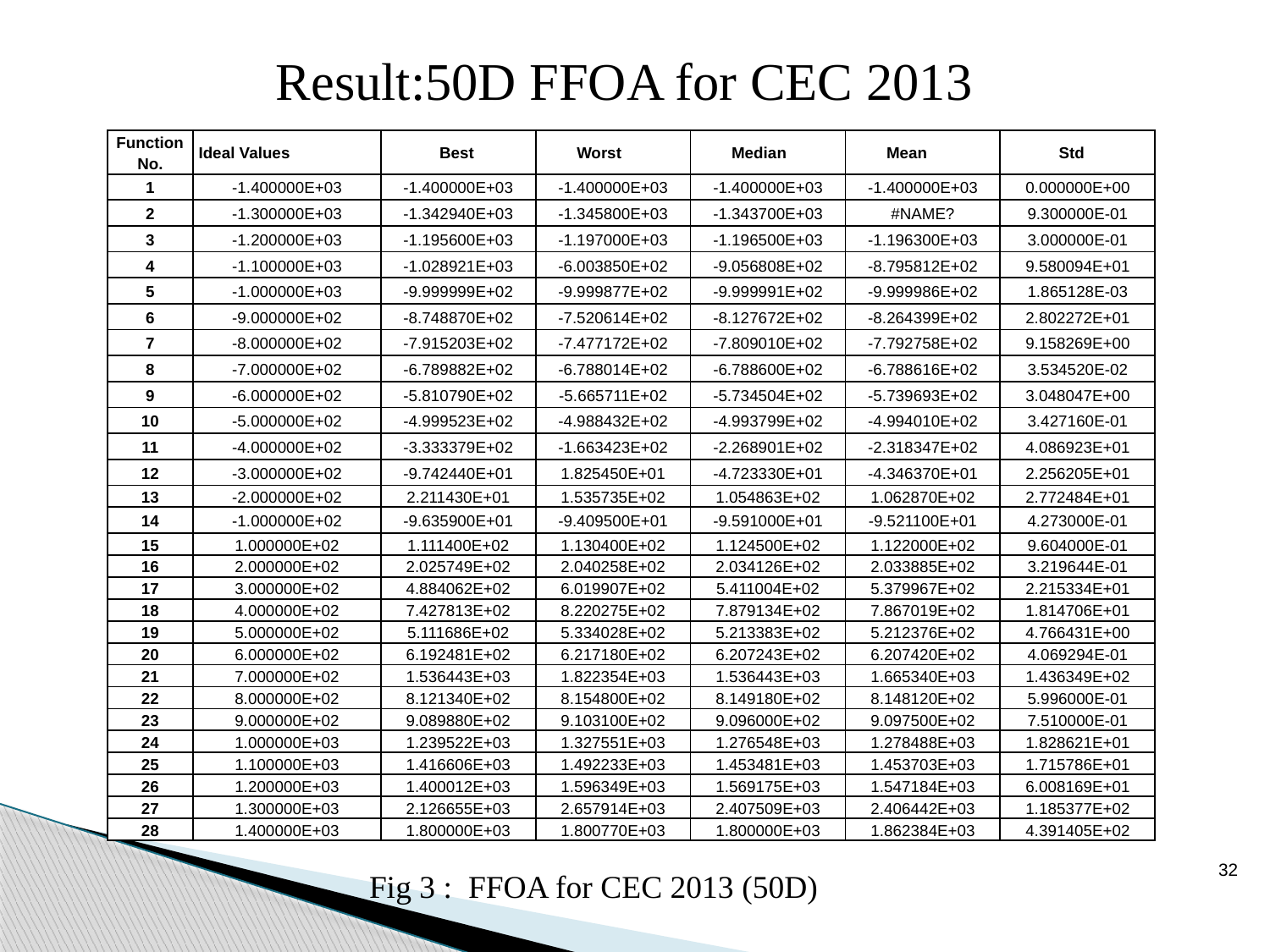

Result:50D FFOA for CEC 2013
| Function No. | Ideal Values | Best | Worst | Median | Mean | Std |
| --- | --- | --- | --- | --- | --- | --- |
| 1 | -1.400000E+03 | -1.400000E+03 | -1.400000E+03 | -1.400000E+03 | -1.400000E+03 | 0.000000E+00 |
| 2 | -1.300000E+03 | -1.342940E+03 | -1.345800E+03 | -1.343700E+03 | #NAME? | 9.300000E-01 |
| 3 | -1.200000E+03 | -1.195600E+03 | -1.197000E+03 | -1.196500E+03 | -1.196300E+03 | 3.000000E-01 |
| 4 | -1.100000E+03 | -1.028921E+03 | -6.003850E+02 | -9.056808E+02 | -8.795812E+02 | 9.580094E+01 |
| 5 | -1.000000E+03 | -9.999999E+02 | -9.999877E+02 | -9.999991E+02 | -9.999986E+02 | 1.865128E-03 |
| 6 | -9.000000E+02 | -8.748870E+02 | -7.520614E+02 | -8.127672E+02 | -8.264399E+02 | 2.802272E+01 |
| 7 | -8.000000E+02 | -7.915203E+02 | -7.477172E+02 | -7.809010E+02 | -7.792758E+02 | 9.158269E+00 |
| 8 | -7.000000E+02 | -6.789882E+02 | -6.788014E+02 | -6.788600E+02 | -6.788616E+02 | 3.534520E-02 |
| 9 | -6.000000E+02 | -5.810790E+02 | -5.665711E+02 | -5.734504E+02 | -5.739693E+02 | 3.048047E+00 |
| 10 | -5.000000E+02 | -4.999523E+02 | -4.988432E+02 | -4.993799E+02 | -4.994010E+02 | 3.427160E-01 |
| 11 | -4.000000E+02 | -3.333379E+02 | -1.663423E+02 | -2.268901E+02 | -2.318347E+02 | 4.086923E+01 |
| 12 | -3.000000E+02 | -9.742440E+01 | 1.825450E+01 | -4.723330E+01 | -4.346370E+01 | 2.256205E+01 |
| 13 | -2.000000E+02 | 2.211430E+01 | 1.535735E+02 | 1.054863E+02 | 1.062870E+02 | 2.772484E+01 |
| 14 | -1.000000E+02 | -9.635900E+01 | -9.409500E+01 | -9.591000E+01 | -9.521100E+01 | 4.273000E-01 |
| 15 | 1.000000E+02 | 1.111400E+02 | 1.130400E+02 | 1.124500E+02 | 1.122000E+02 | 9.604000E-01 |
| 16 | 2.000000E+02 | 2.025749E+02 | 2.040258E+02 | 2.034126E+02 | 2.033885E+02 | 3.219644E-01 |
| 17 | 3.000000E+02 | 4.884062E+02 | 6.019907E+02 | 5.411004E+02 | 5.379967E+02 | 2.215334E+01 |
| 18 | 4.000000E+02 | 7.427813E+02 | 8.220275E+02 | 7.879134E+02 | 7.867019E+02 | 1.814706E+01 |
| 19 | 5.000000E+02 | 5.111686E+02 | 5.334028E+02 | 5.213383E+02 | 5.212376E+02 | 4.766431E+00 |
| 20 | 6.000000E+02 | 6.192481E+02 | 6.217180E+02 | 6.207243E+02 | 6.207420E+02 | 4.069294E-01 |
| 21 | 7.000000E+02 | 1.536443E+03 | 1.822354E+03 | 1.536443E+03 | 1.665340E+03 | 1.436349E+02 |
| 22 | 8.000000E+02 | 8.121340E+02 | 8.154800E+02 | 8.149180E+02 | 8.148120E+02 | 5.996000E-01 |
| 23 | 9.000000E+02 | 9.089880E+02 | 9.103100E+02 | 9.096000E+02 | 9.097500E+02 | 7.510000E-01 |
| 24 | 1.000000E+03 | 1.239522E+03 | 1.327551E+03 | 1.276548E+03 | 1.278488E+03 | 1.828621E+01 |
| 25 | 1.100000E+03 | 1.416606E+03 | 1.492233E+03 | 1.453481E+03 | 1.453703E+03 | 1.715786E+01 |
| 26 | 1.200000E+03 | 1.400012E+03 | 1.596349E+03 | 1.569175E+03 | 1.547184E+03 | 6.008169E+01 |
| 27 | 1.300000E+03 | 2.126655E+03 | 2.657914E+03 | 2.407509E+03 | 2.406442E+03 | 1.185377E+02 |
| 28 | 1.400000E+03 | 1.800000E+03 | 1.800770E+03 | 1.800000E+03 | 1.862384E+03 | 4.391405E+02 |
32
Fig 3 :  FFOA for CEC 2013 (50D)